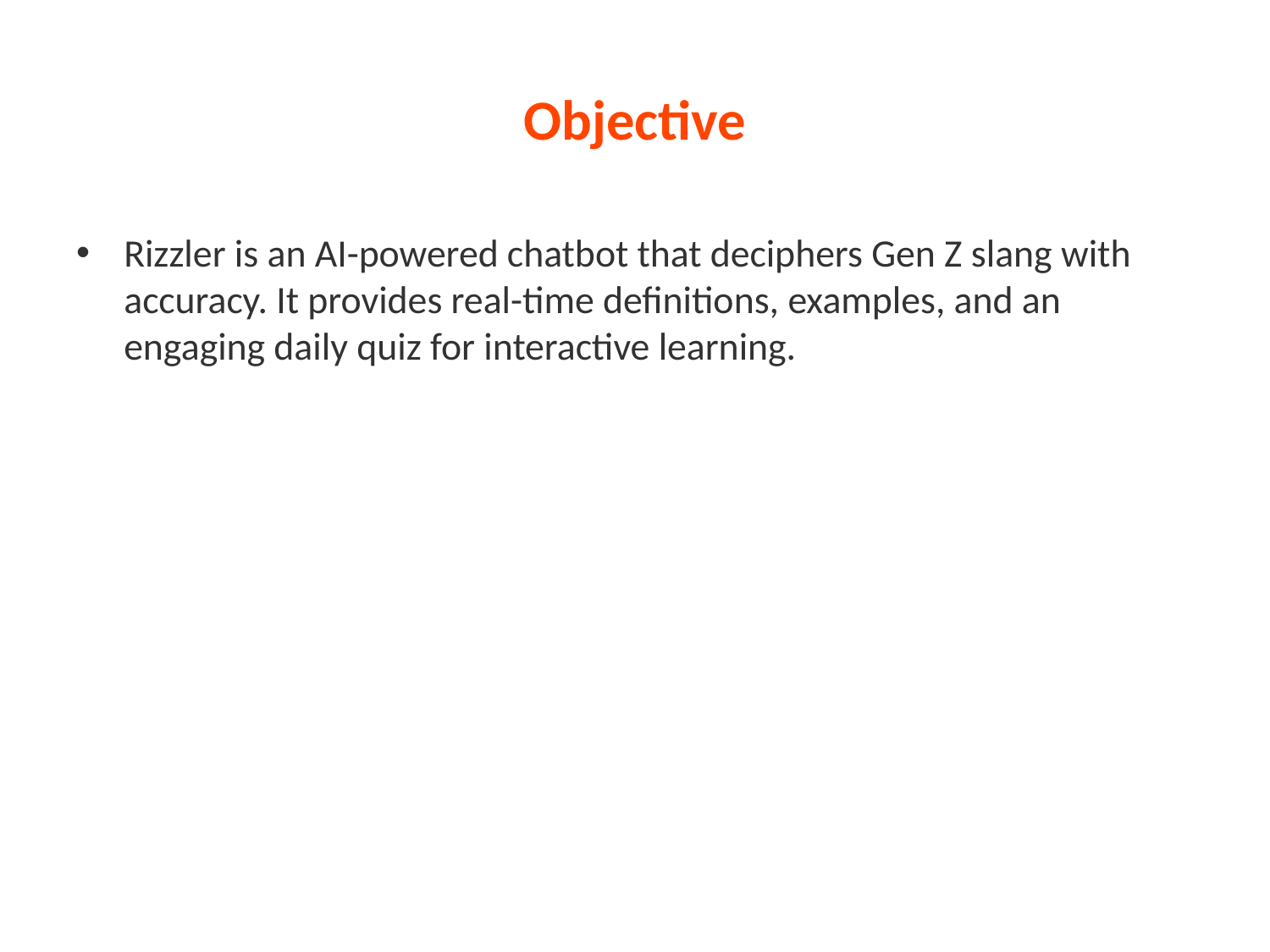

# Objective
Rizzler is an AI-powered chatbot that deciphers Gen Z slang with accuracy. It provides real-time definitions, examples, and an engaging daily quiz for interactive learning.